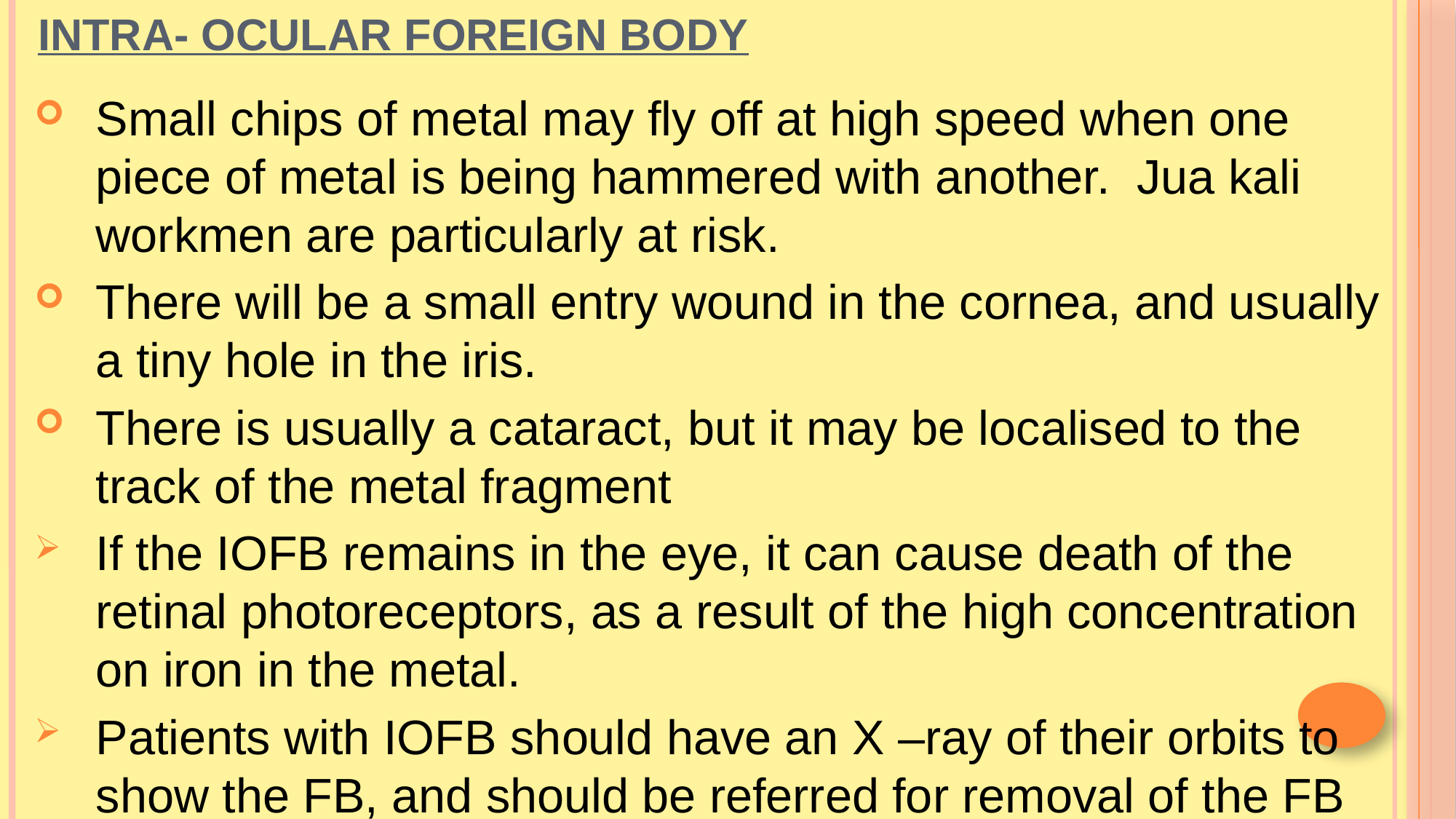

# Intra- ocular Foreign body
Small chips of metal may fly off at high speed when one piece of metal is being hammered with another.  Jua kali workmen are particularly at risk.
There will be a small entry wound in the cornea, and usually a tiny hole in the iris.
There is usually a cataract, but it may be localised to the track of the metal fragment
If the IOFB remains in the eye, it can cause death of the retinal photoreceptors, as a result of the high concentration on iron in the metal.
Patients with IOFB should have an X –ray of their orbits to show the FB, and should be referred for removal of the FB